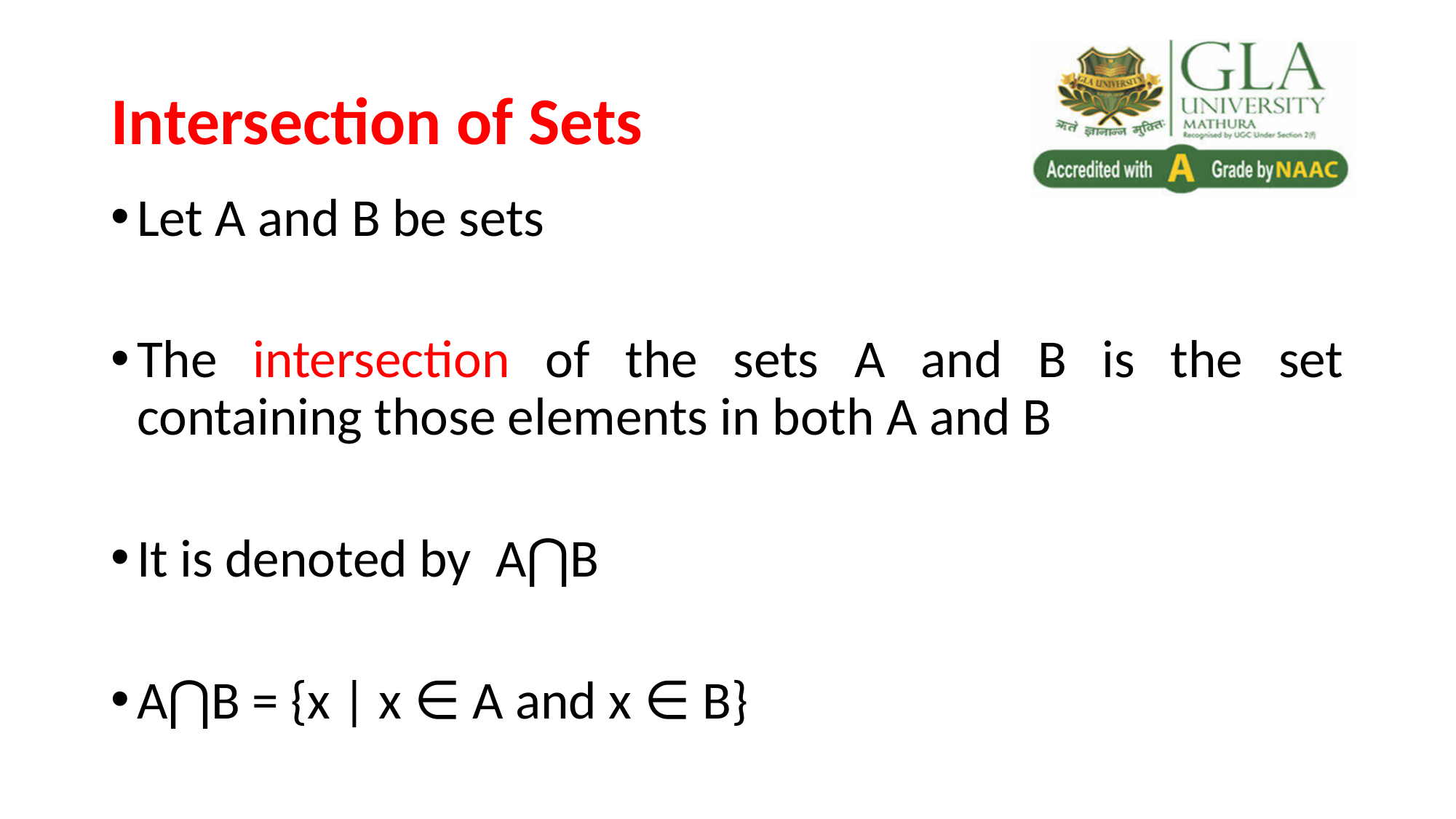

# Intersection of Sets
Let A and B be sets

The intersection of the sets A and B is the set containing those elements in both A and B

It is denoted by  A⋂B

A⋂B = {x | x ∈ A and x ∈ B}